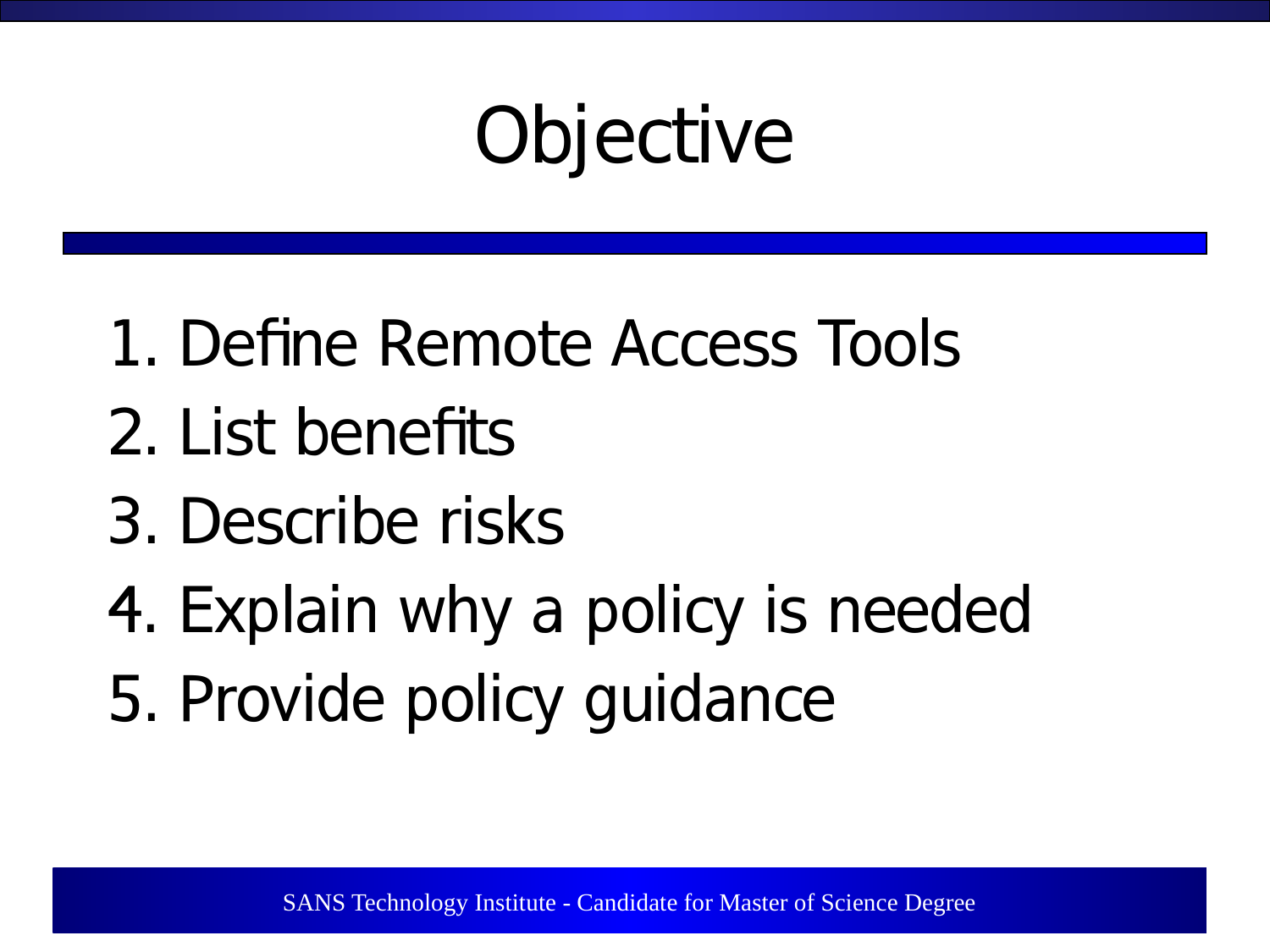

# Objective
Define Remote Access Tools
List benefits
Describe risks
Explain why a policy is needed
Provide policy guidance
2
SANS Technology Institute - Candidate for Master of Science Degree